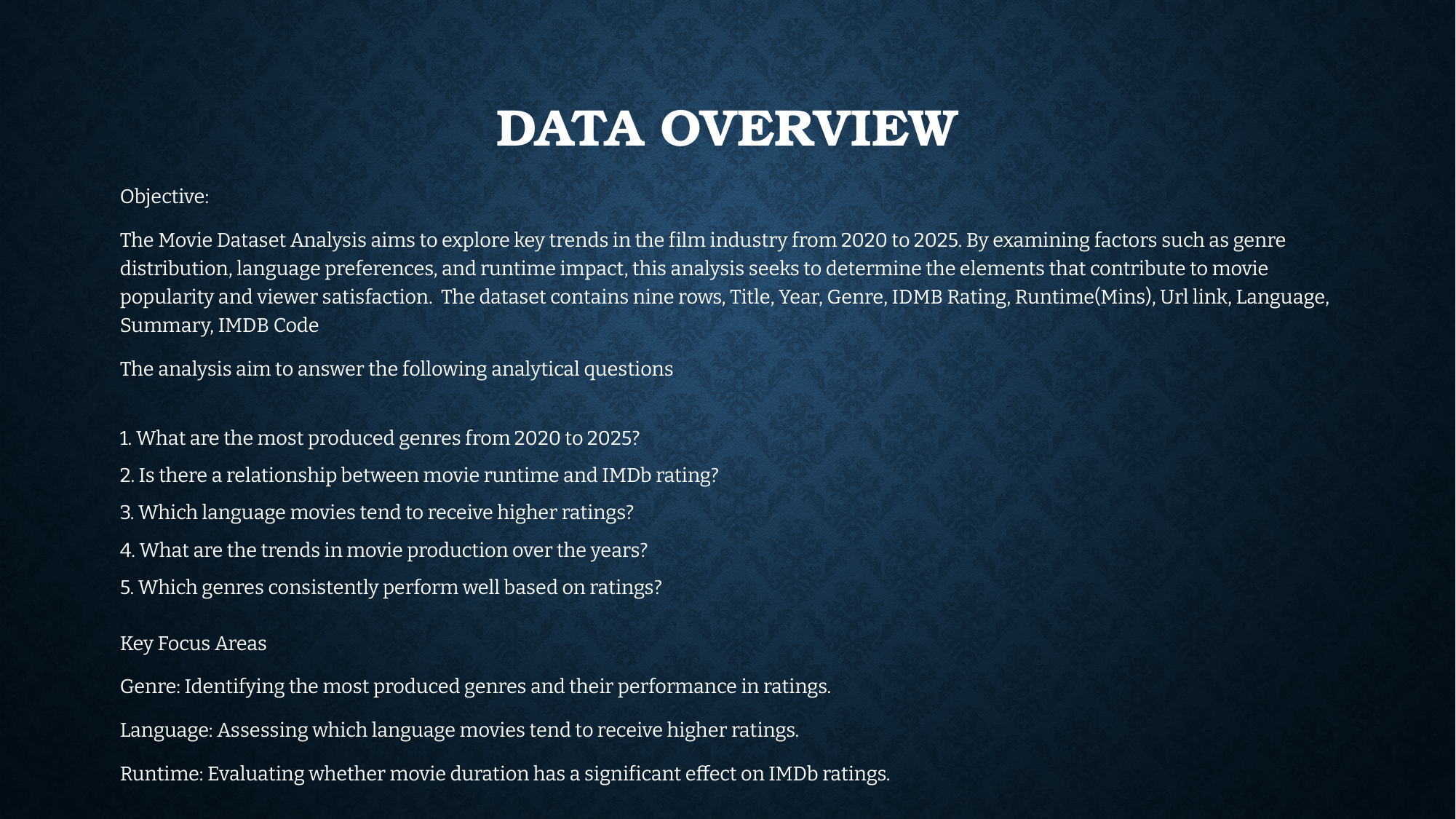

# Data overview
Objective:
The Movie Dataset Analysis aims to explore key trends in the film industry from 2020 to 2025. By examining factors such as genre distribution, language preferences, and runtime impact, this analysis seeks to determine the elements that contribute to movie popularity and viewer satisfaction.  The dataset contains nine rows, Title, Year, Genre, IDMB Rating, Runtime(Mins), Url link, Language, Summary, IMDB Code
The analysis aim to answer the following analytical questions

1. What are the most produced genres from 2020 to 2025?
2. Is there a relationship between movie runtime and IMDb rating?
3. Which language movies tend to receive higher ratings?
4. What are the trends in movie production over the years?
5. Which genres consistently perform well based on ratings?
Key Focus Areas
Genre: Identifying the most produced genres and their performance in ratings.
Language: Assessing which language movies tend to receive higher ratings.
Runtime: Evaluating whether movie duration has a significant effect on IMDb ratings.